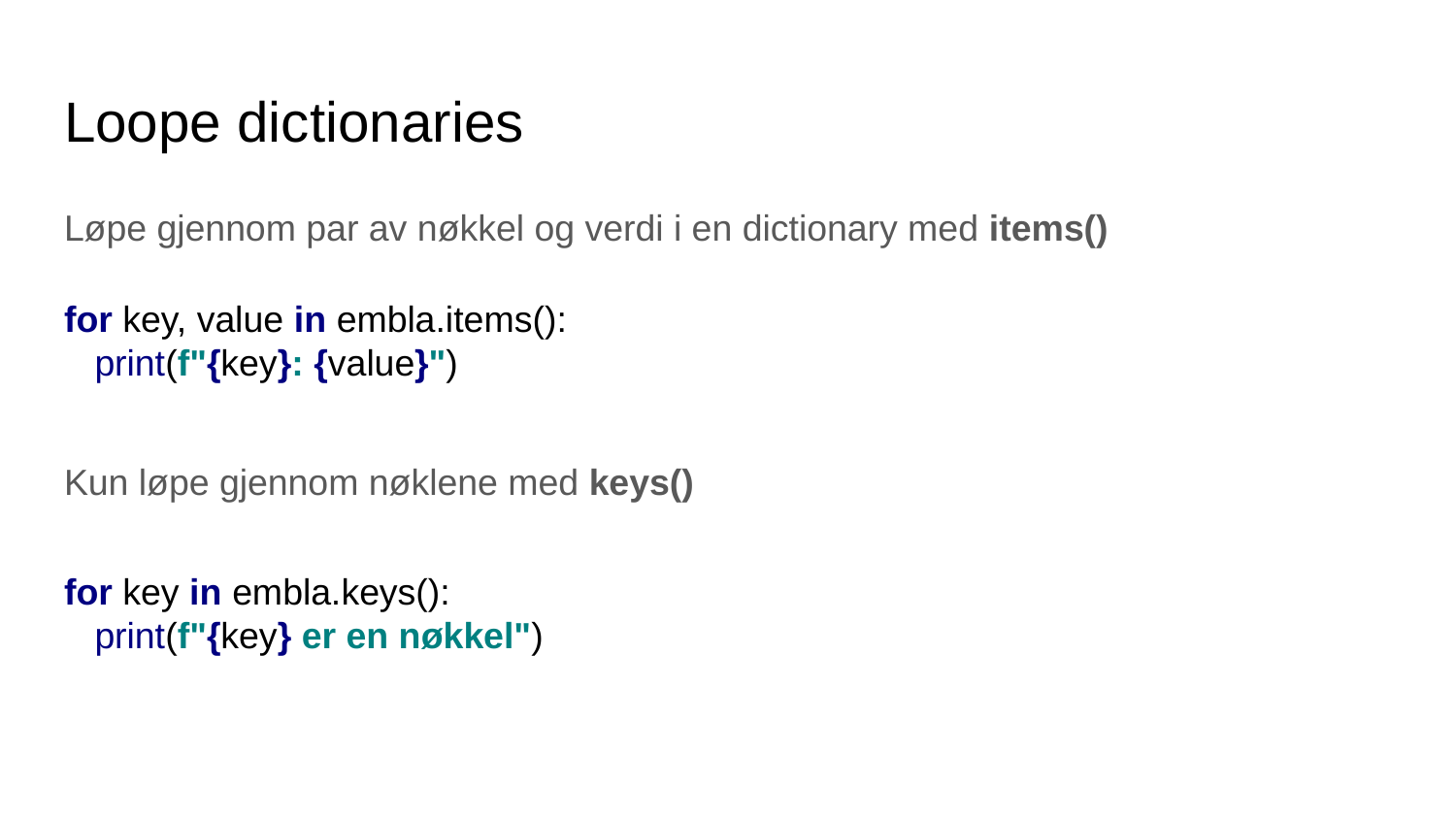

# Loope dictionaries
Løpe gjennom par av nøkkel og verdi i en dictionary med items()

for key, value in embla.items():
   print(f"{key}: {value}")

Kun løpe gjennom nøklene med keys()
for key in embla.keys():
   print(f"{key} er en nøkkel")